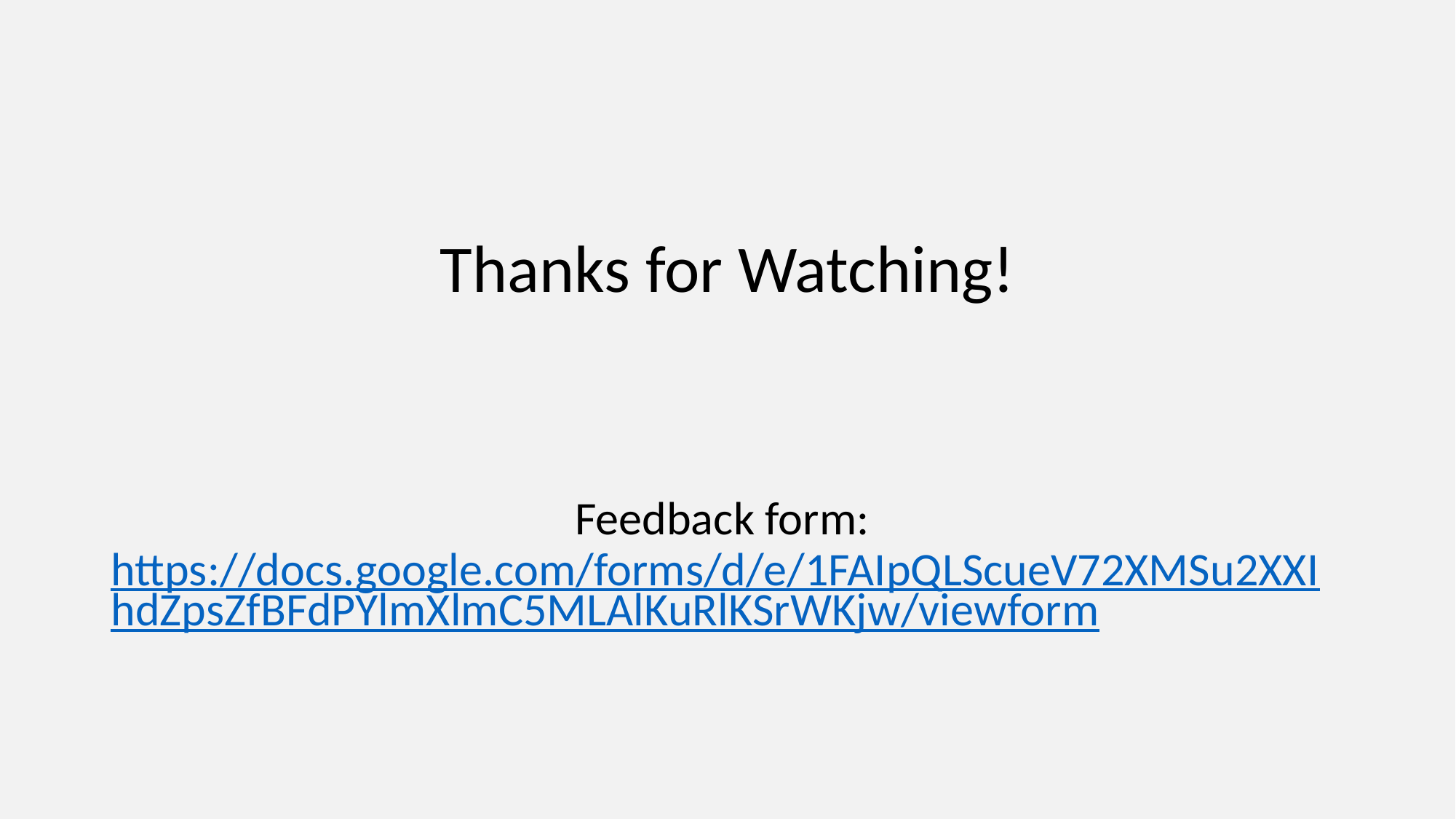

# Thanks for Watching!
Feedback form: https://docs.google.com/forms/d/e/1FAIpQLScueV72XMSu2XXIhdZpsZfBFdPYlmXlmC5MLAlKuRlKSrWKjw/viewform